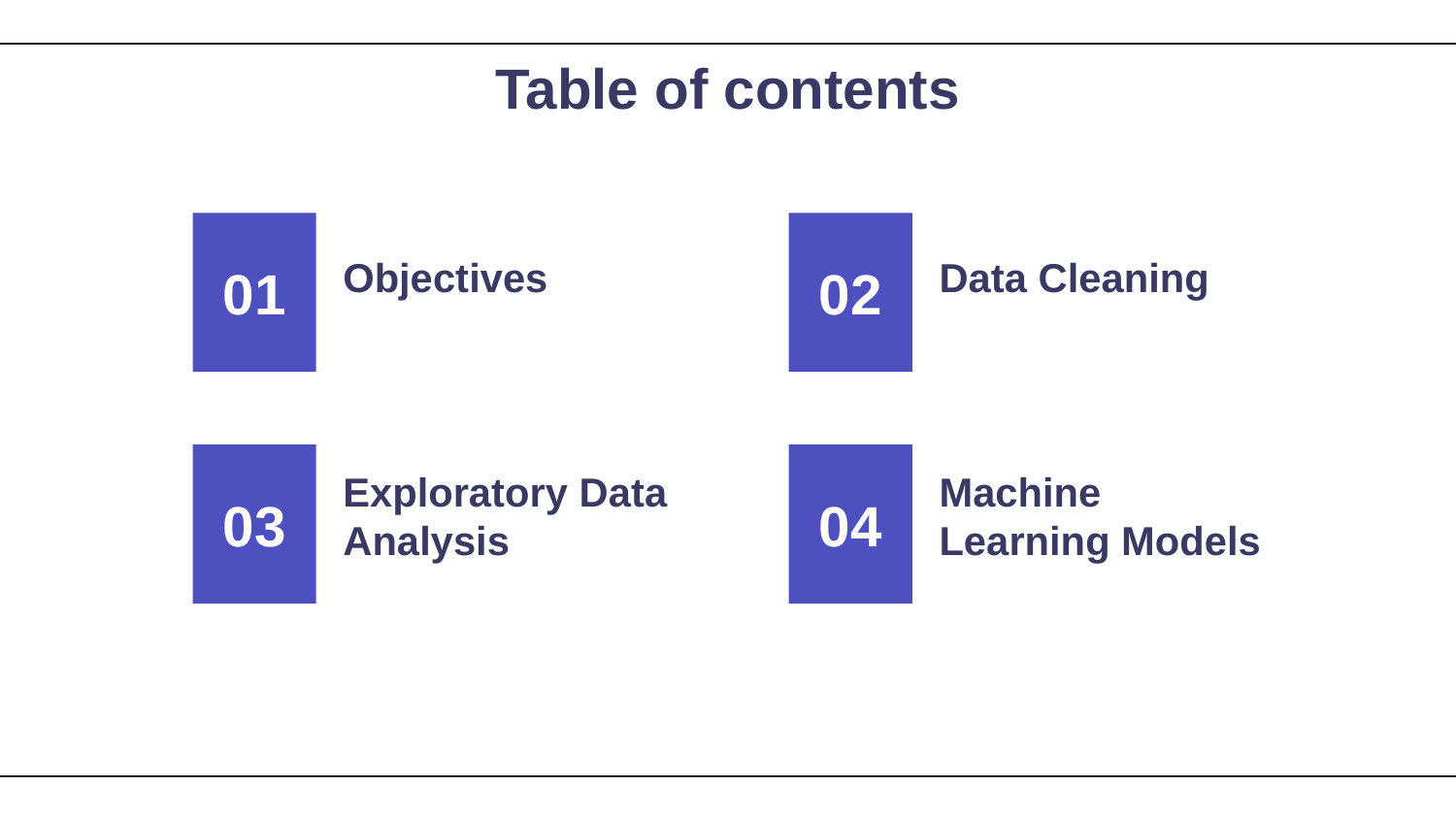

# Table of contents
Objectives
Data Cleaning
01
02
03
04
Exploratory Data Analysis
Machine Learning Models